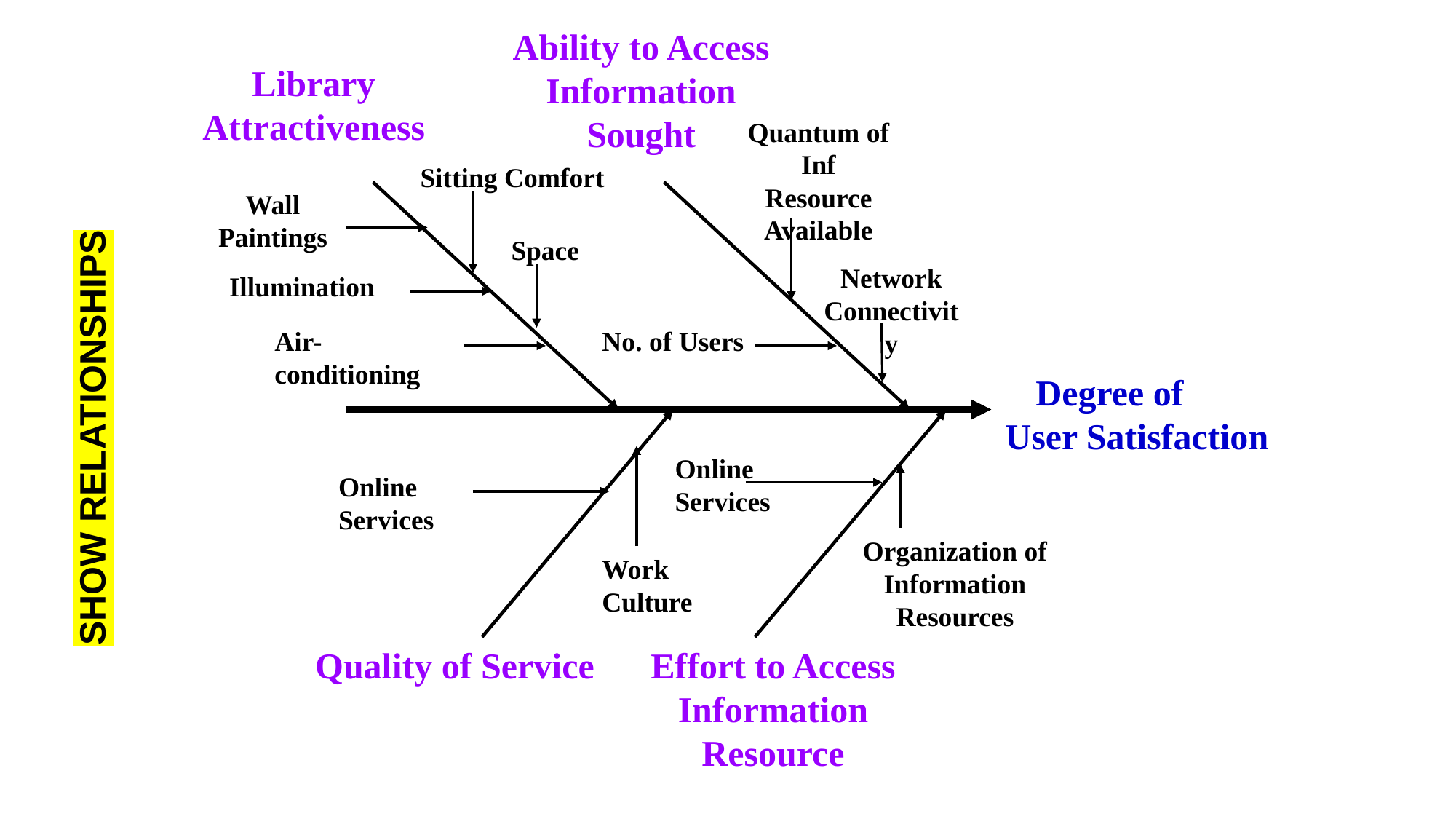

Ability to Access Information Sought
Library Attractiveness
Quantum of Inf Resource Available
Sitting Comfort
Wall Paintings
Space
Network Connectivity
Illumination
Air-conditioning
No. of Users

Degree of       User Satisfaction
Online Services
Online Services
Organization of Information Resources
Work Culture
Quality of Service
Effort to Access Information Resource
SHOW RELATIONSHIPS